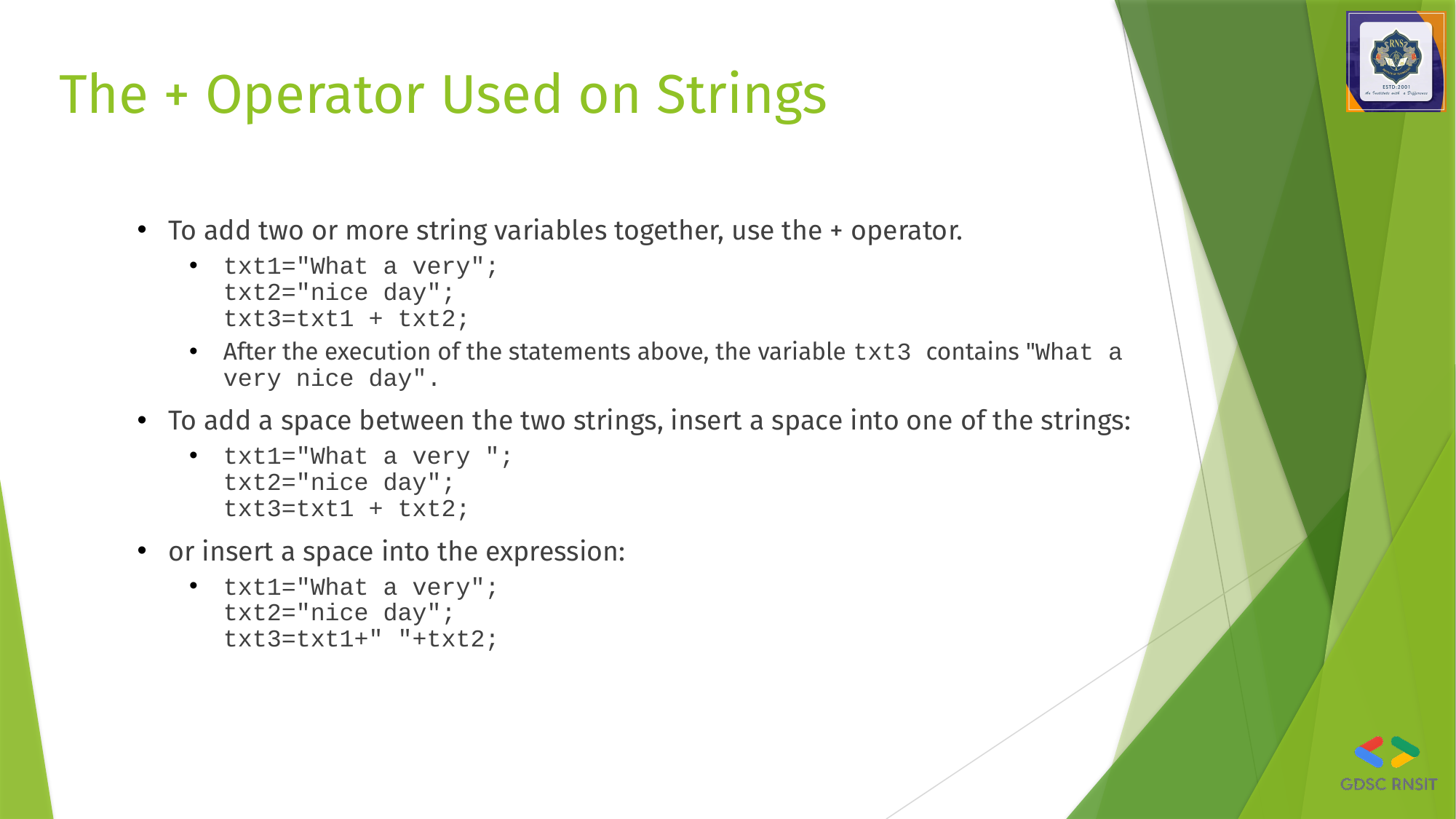

# The + Operator Used on Strings
To add two or more string variables together, use the + operator.
txt1="What a very";
txt2="nice day";
txt3=txt1 + txt2;
After the execution of the statements above, the variable txt3 contains "What a very nice day".
To add a space between the two strings, insert a space into one of the strings:
txt1="What a very ";
txt2="nice day";
txt3=txt1 + txt2;
or insert a space into the expression:
txt1="What a very";
txt2="nice day";
txt3=txt1+" "+txt2;